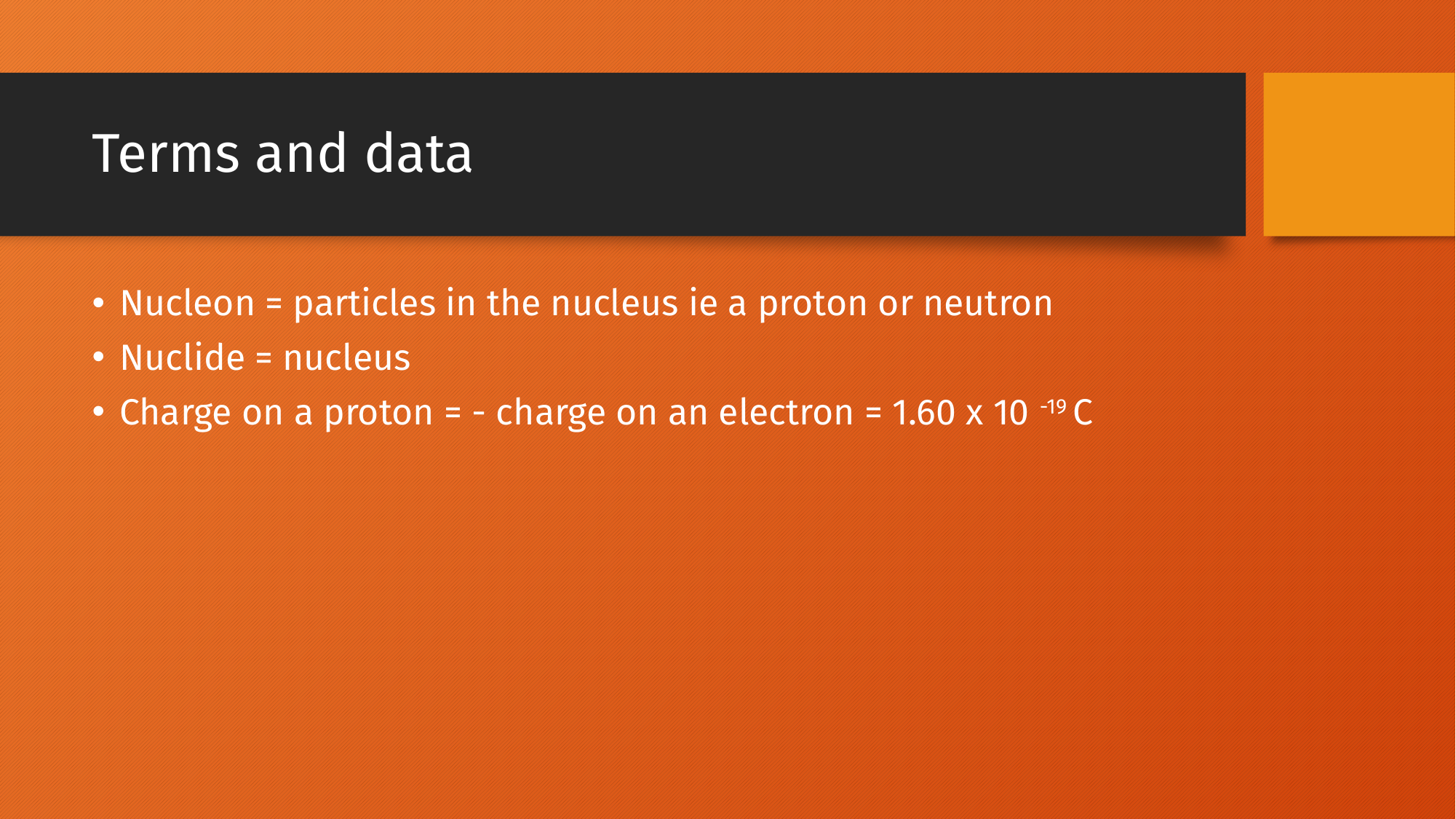

# Terms and data
Nucleon = particles in the nucleus ie a proton or neutron
Nuclide = nucleus
Charge on a proton = - charge on an electron = 1.60 x 10 -19 C